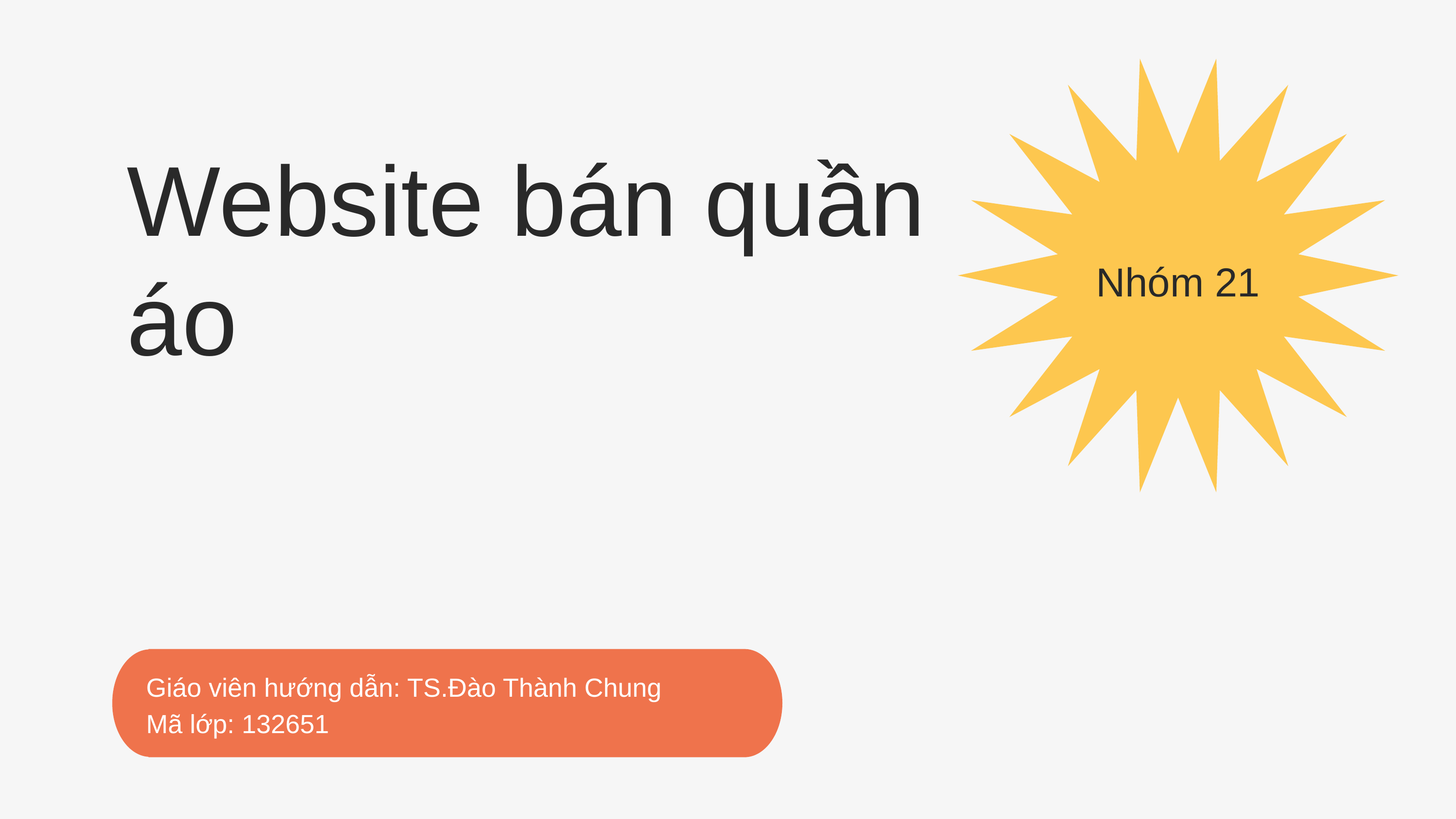

Website bán quần áo
Nhóm 21

Giáo viên hướng dẫn: TS.Đào Thành Chung
Mã lớp: 132651